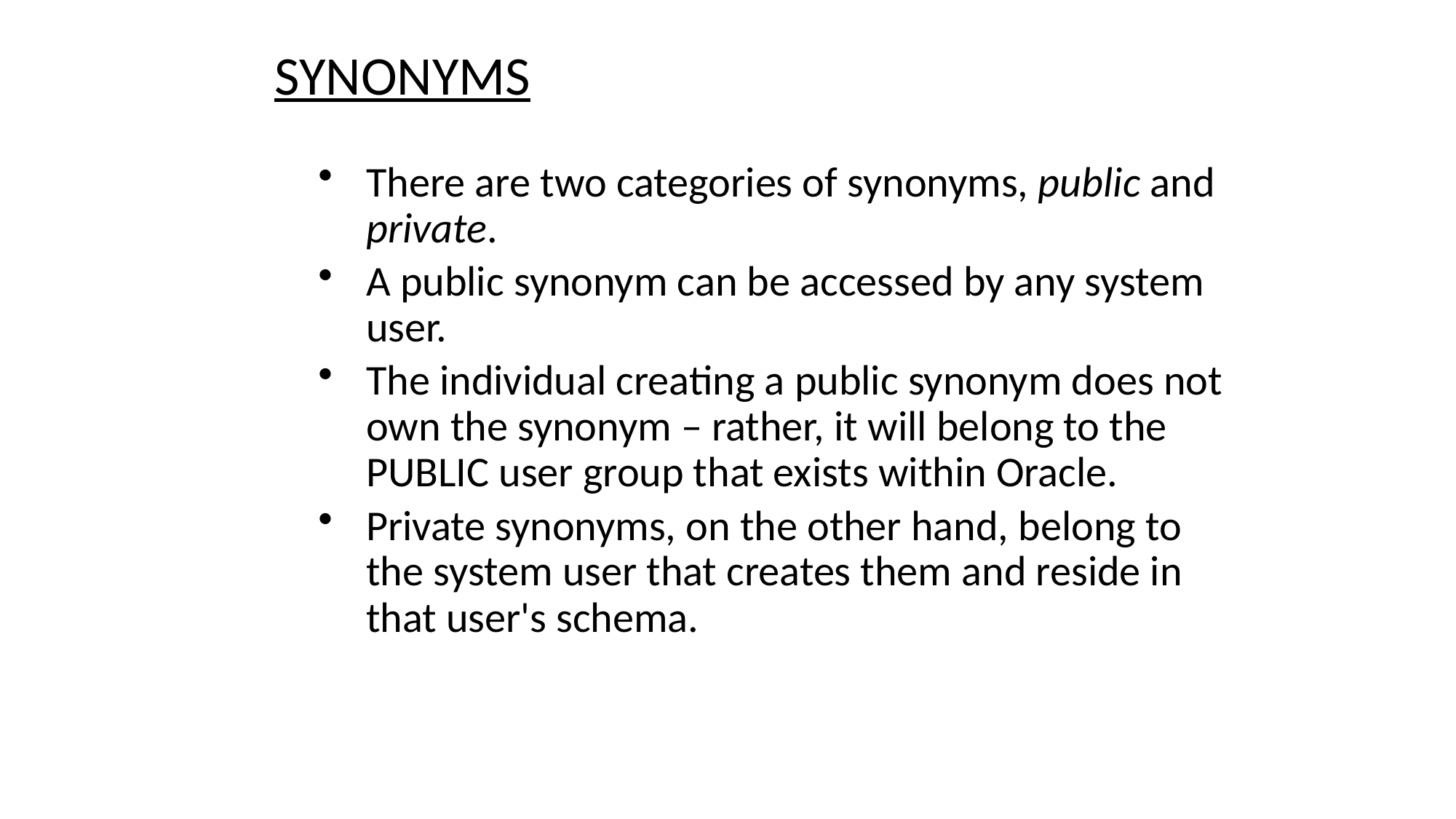

# SYNONYMS
There are two categories of synonyms, public and private.
A public synonym can be accessed by any system user.
The individual creating a public synonym does not own the synonym – rather, it will belong to the PUBLIC user group that exists within Oracle.
Private synonyms, on the other hand, belong to the system user that creates them and reside in that user's schema.